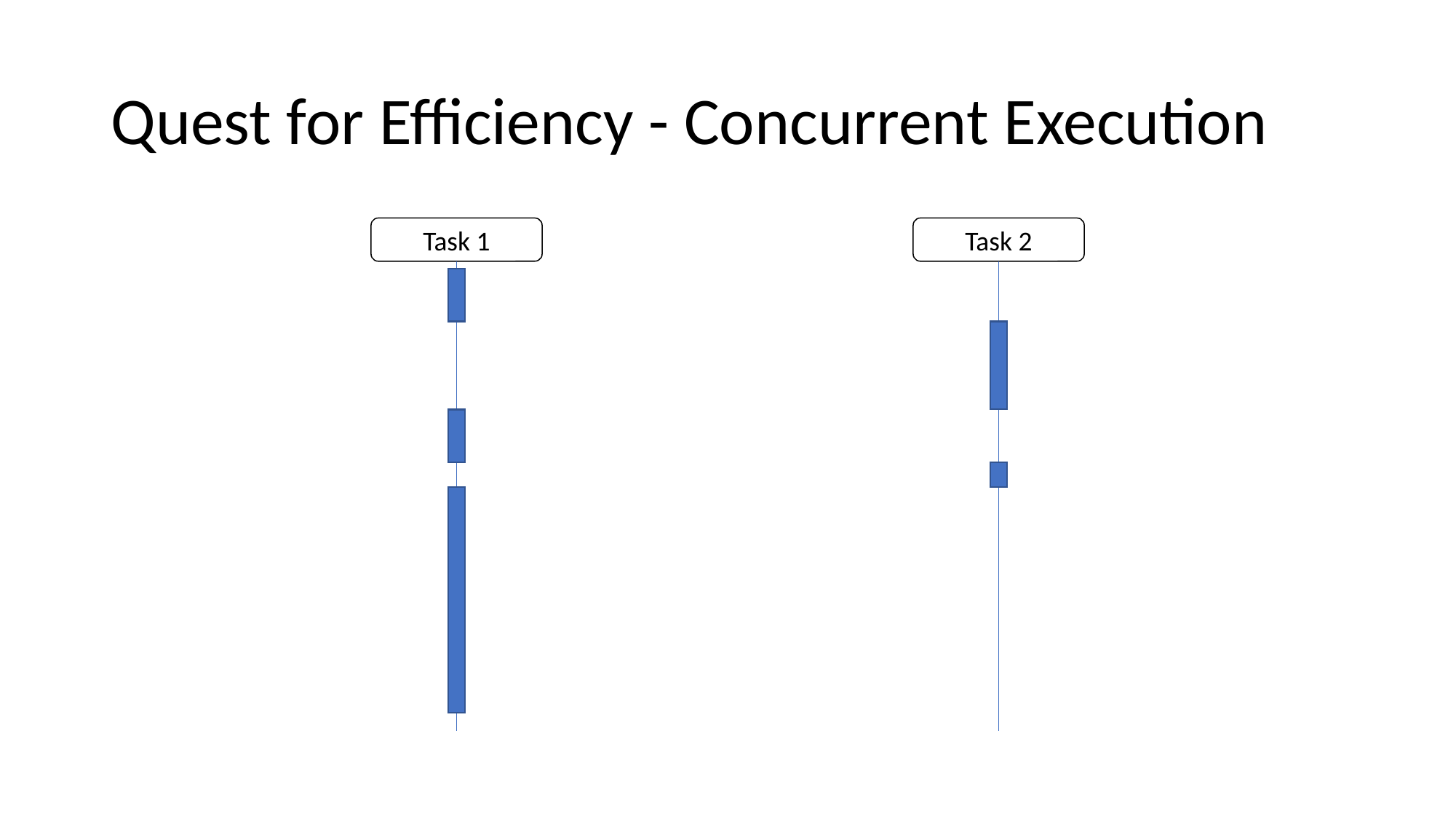

# Quest for Efficiency - Concurrent Execution
Task 1

Task 2